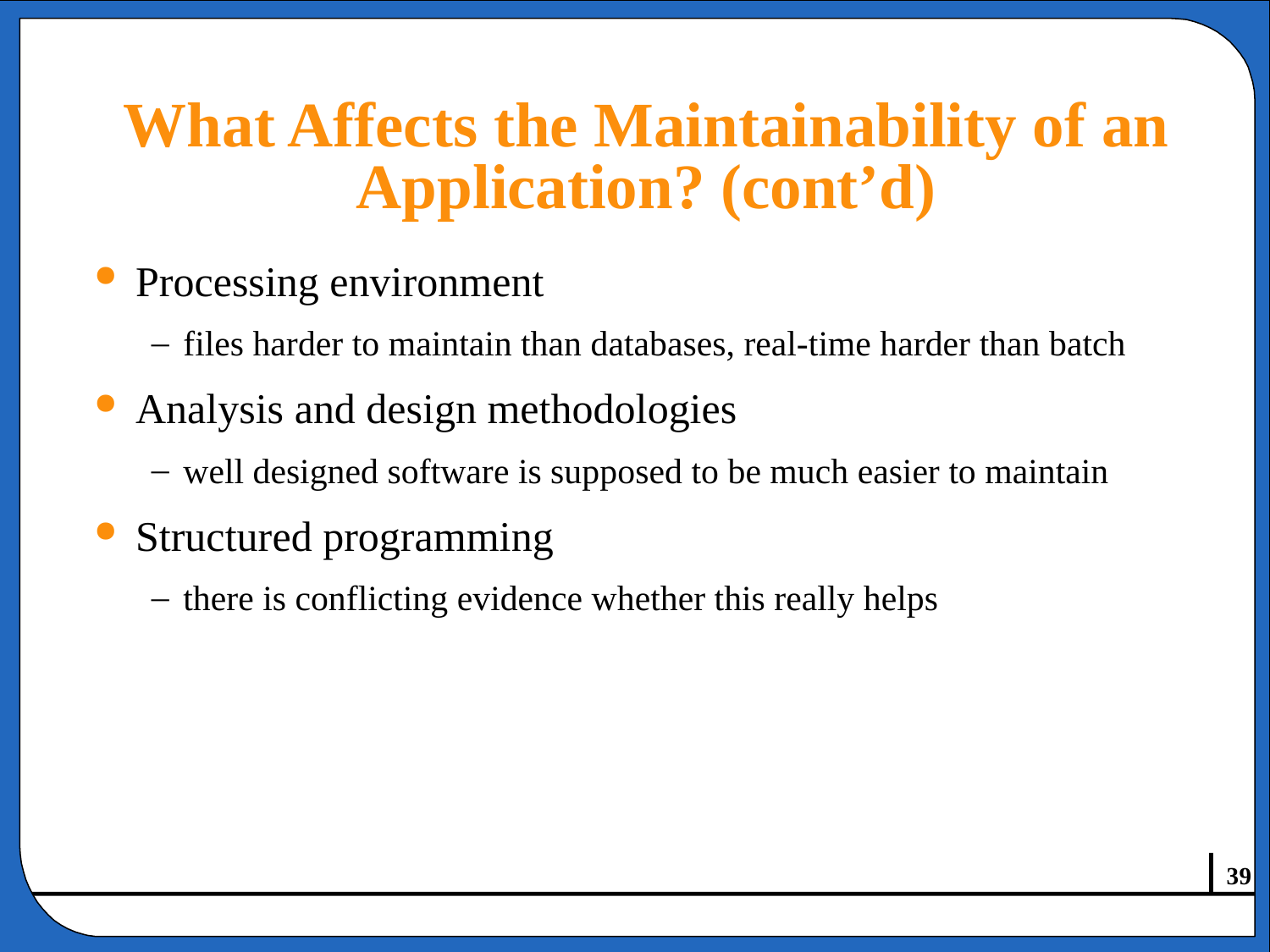

# What Affects the Maintainability of an Application? (cont’d)
Processing environment
files harder to maintain than databases, real-time harder than batch
Analysis and design methodologies
well designed software is supposed to be much easier to maintain
Structured programming
there is conflicting evidence whether this really helps